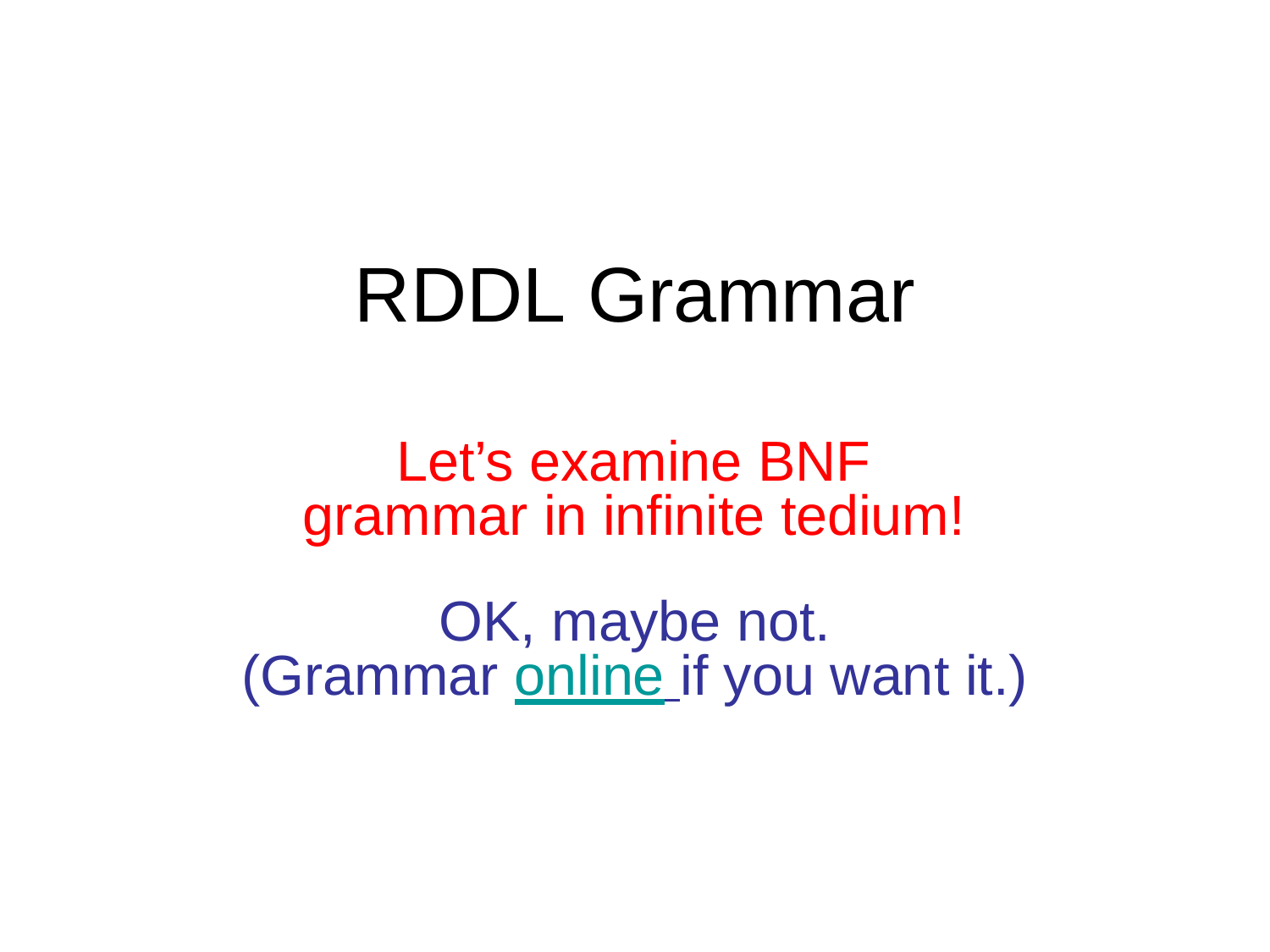

# RDDL Grammar
Let’s examine BNF  grammar in infinite tedium!
OK, maybe not.  (Grammar online if you want it.)